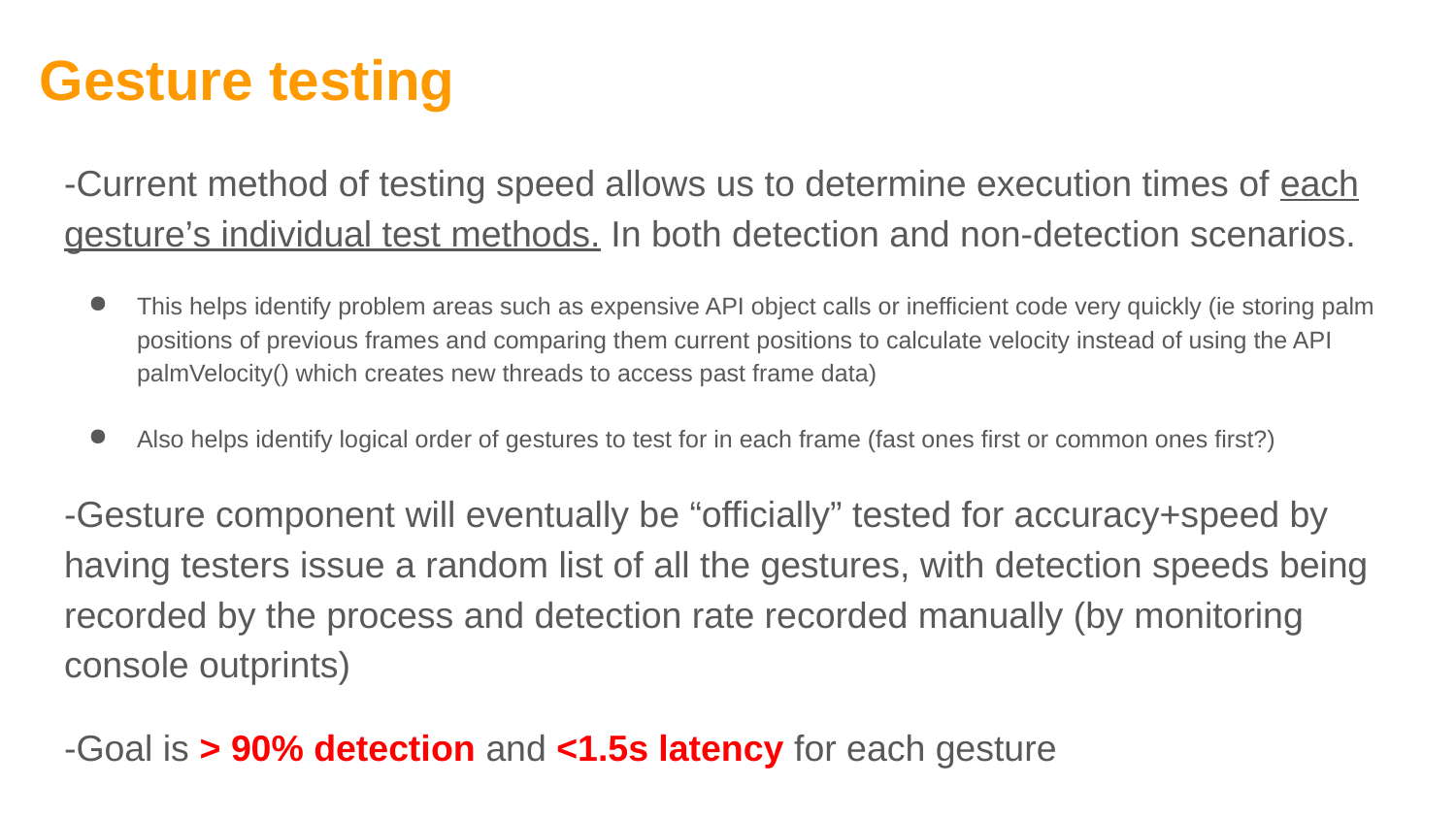

# Gesture testing
-Current method of testing speed allows us to determine execution times of each gesture’s individual test methods. In both detection and non-detection scenarios.
This helps identify problem areas such as expensive API object calls or inefficient code very quickly (ie storing palm positions of previous frames and comparing them current positions to calculate velocity instead of using the API palmVelocity() which creates new threads to access past frame data)
Also helps identify logical order of gestures to test for in each frame (fast ones first or common ones first?)
-Gesture component will eventually be “officially” tested for accuracy+speed by having testers issue a random list of all the gestures, with detection speeds being recorded by the process and detection rate recorded manually (by monitoring console outprints)
-Goal is > 90% detection and <1.5s latency for each gesture
	•We’re currently exceeding the latency goal, but struggling with the accuracy goal (hardware?)